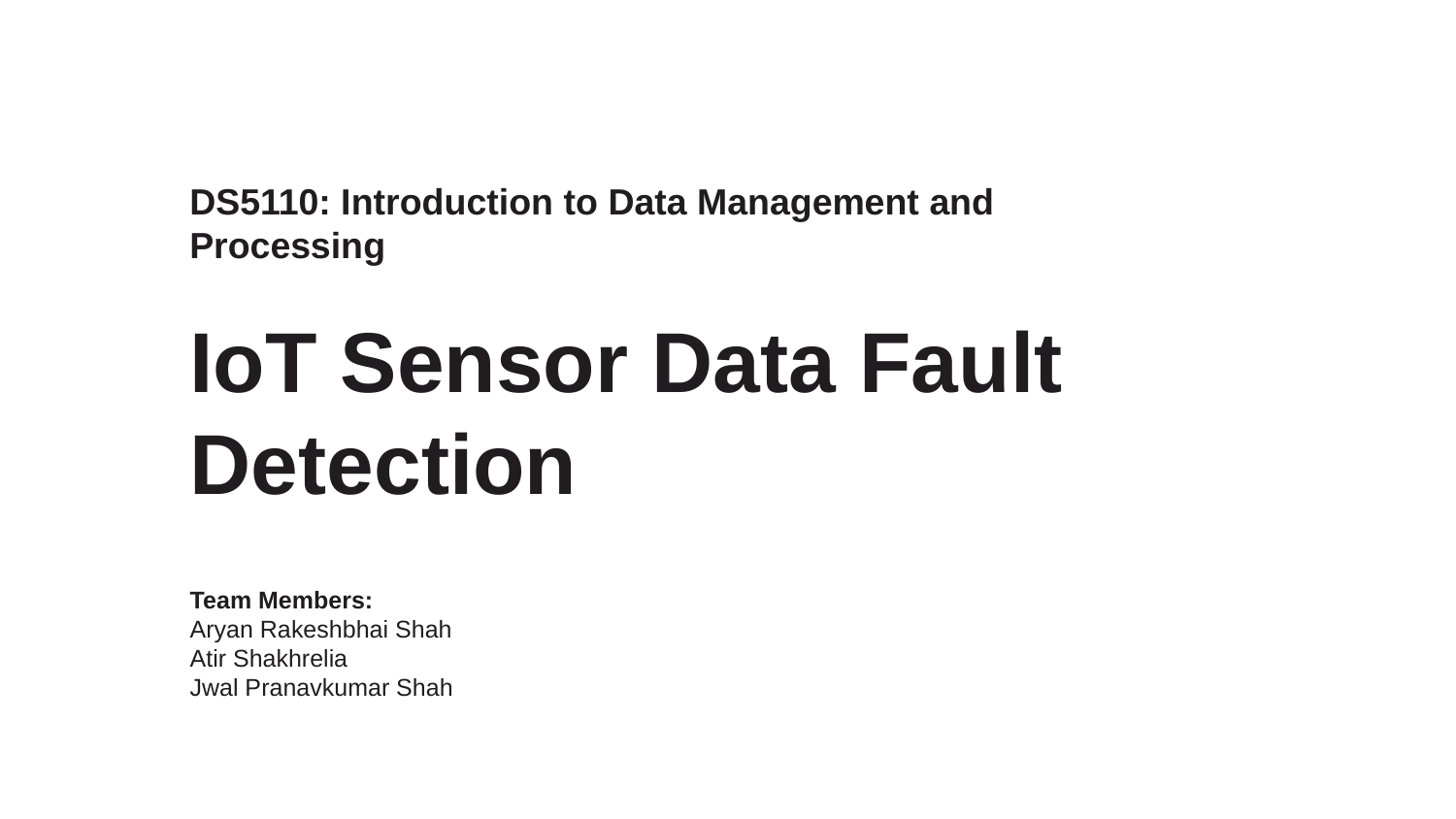

DS5110: Introduction to Data Management and Processing
# IoT Sensor Data Fault Detection
Team Members:
Aryan Rakeshbhai Shah
Atir Shakhrelia
Jwal Pranavkumar Shah